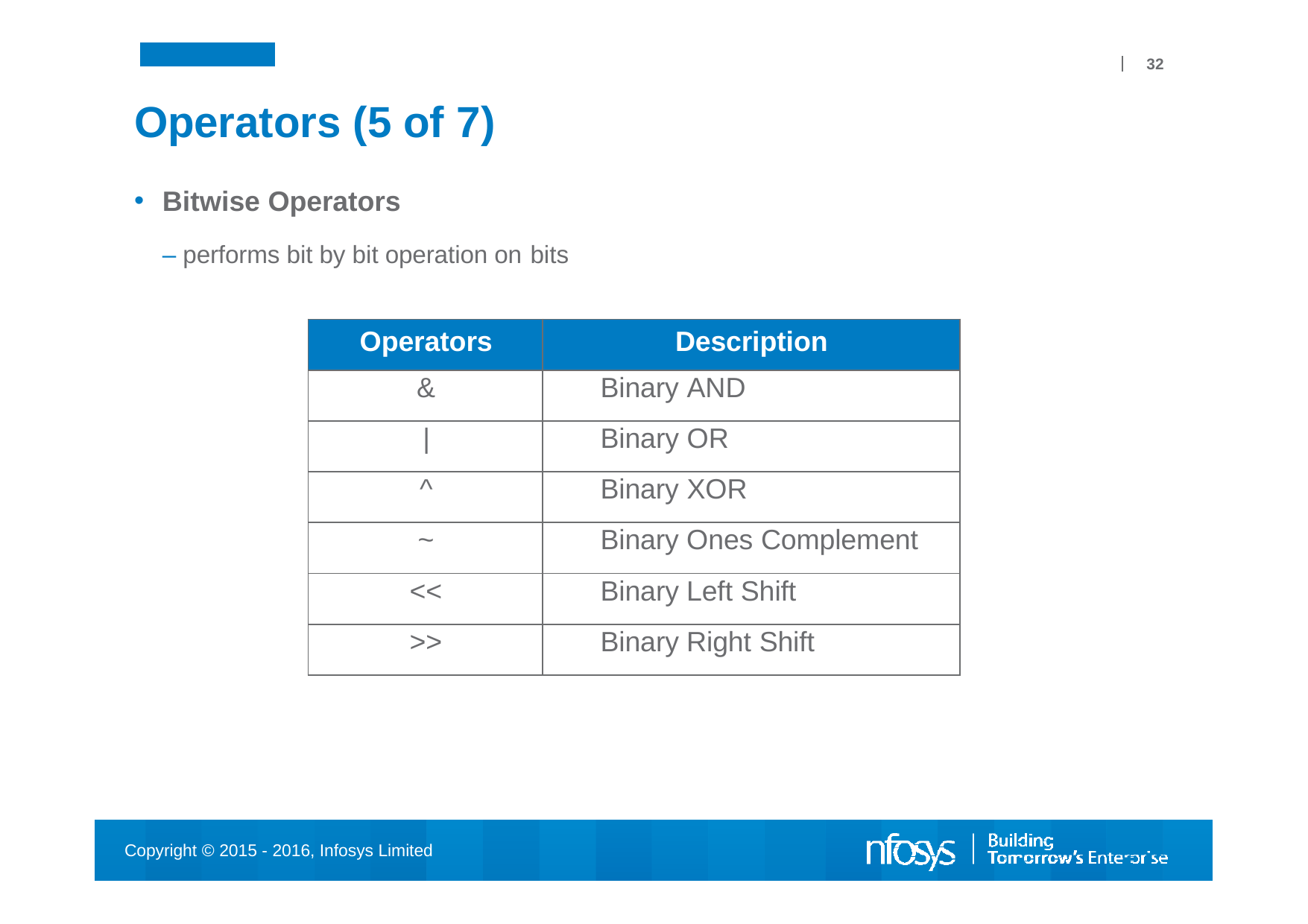

32
# Operators (5 of 7)
Bitwise Operators
– performs bit by bit operation on bits
| Operators | Description |
| --- | --- |
| & | Binary AND |
| | | Binary OR |
| ^ | Binary XOR |
| ~ | Binary Ones Complement |
| << | Binary Left Shift |
| >> | Binary Right Shift |

Copyright © 2015 - 2016, Infosys Limited